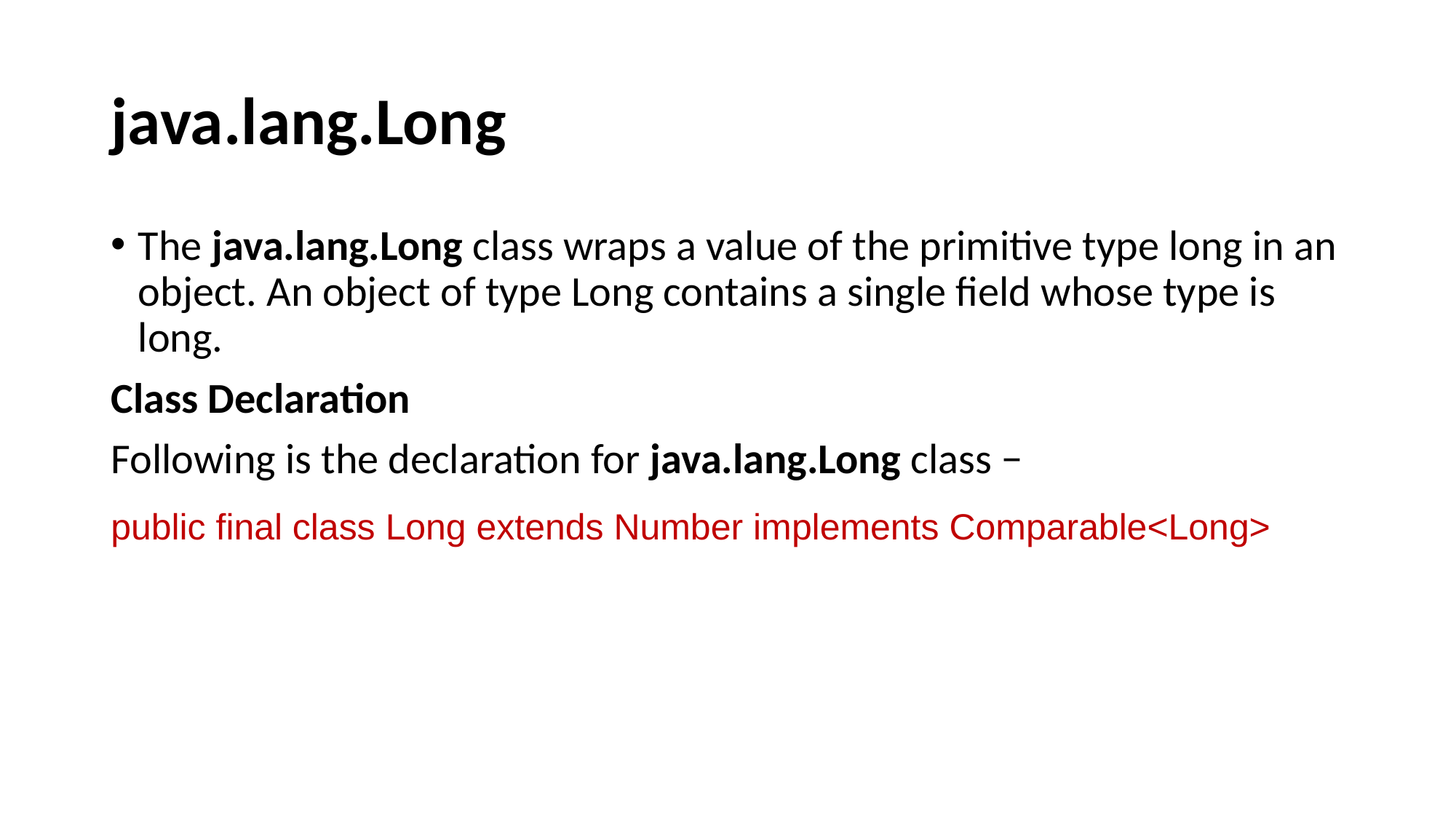

# java.lang.Long
The java.lang.Long class wraps a value of the primitive type long in an object. An object of type Long contains a single field whose type is long.
Class Declaration
Following is the declaration for java.lang.Long class −
public final class Long extends Number implements Comparable<Long>